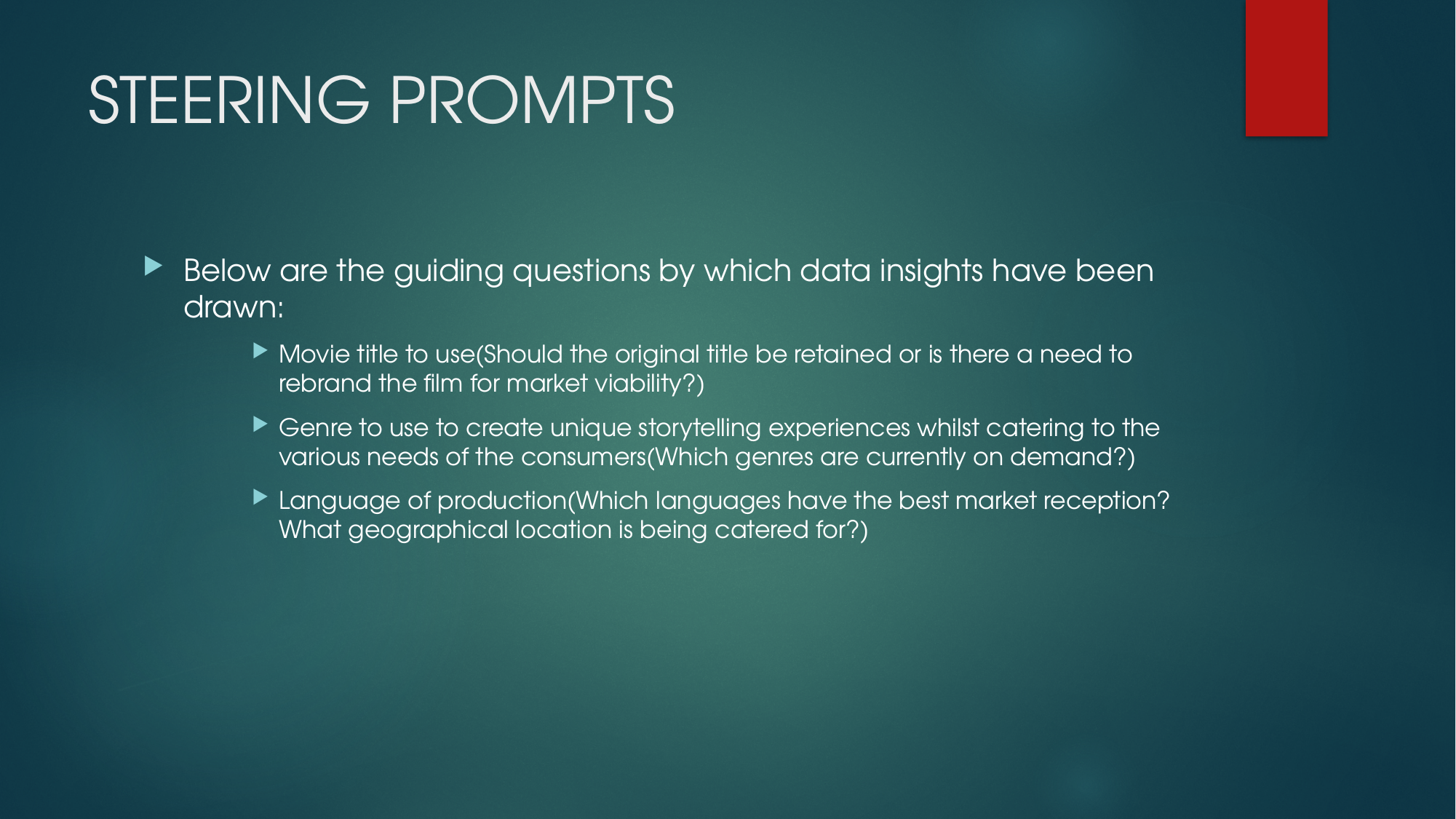

# STEERING PROMPTS
Below are the guiding questions by which data insights have been drawn:
Movie title to use(Should the original title be retained or is there a need to rebrand the film for market viability?)
Genre to use to create unique storytelling experiences whilst catering to the various needs of the consumers(Which genres are currently on demand?)
Language of production(Which languages have the best market reception? What geographical location is being catered for?)